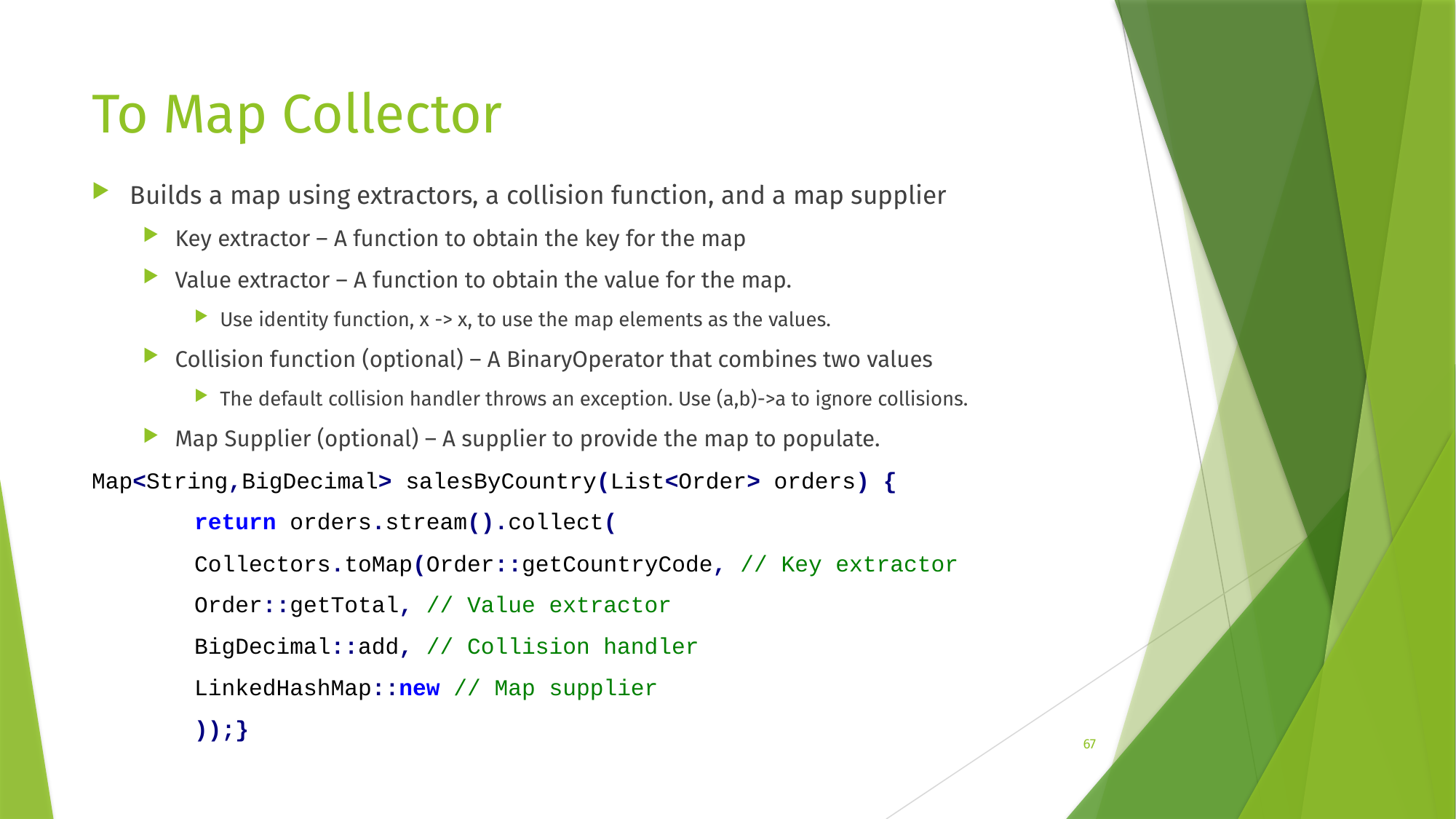

# To Map Collector
Builds a map using extractors, a collision function, and a map supplier
Key extractor – A function to obtain the key for the map
Value extractor – A function to obtain the value for the map.
Use identity function, x -> x, to use the map elements as the values.
Collision function (optional) – A BinaryOperator that combines two values
The default collision handler throws an exception. Use (a,b)->a to ignore collisions.
Map Supplier (optional) – A supplier to provide the map to populate.
Map<String,BigDecimal> salesByCountry(List<Order> orders) {
	return orders.stream().collect(
		Collectors.toMap(Order::getCountryCode, // Key extractor
					Order::getTotal, // Value extractor
					BigDecimal::add, // Collision handler
					LinkedHashMap::new // Map supplier
			));}

67